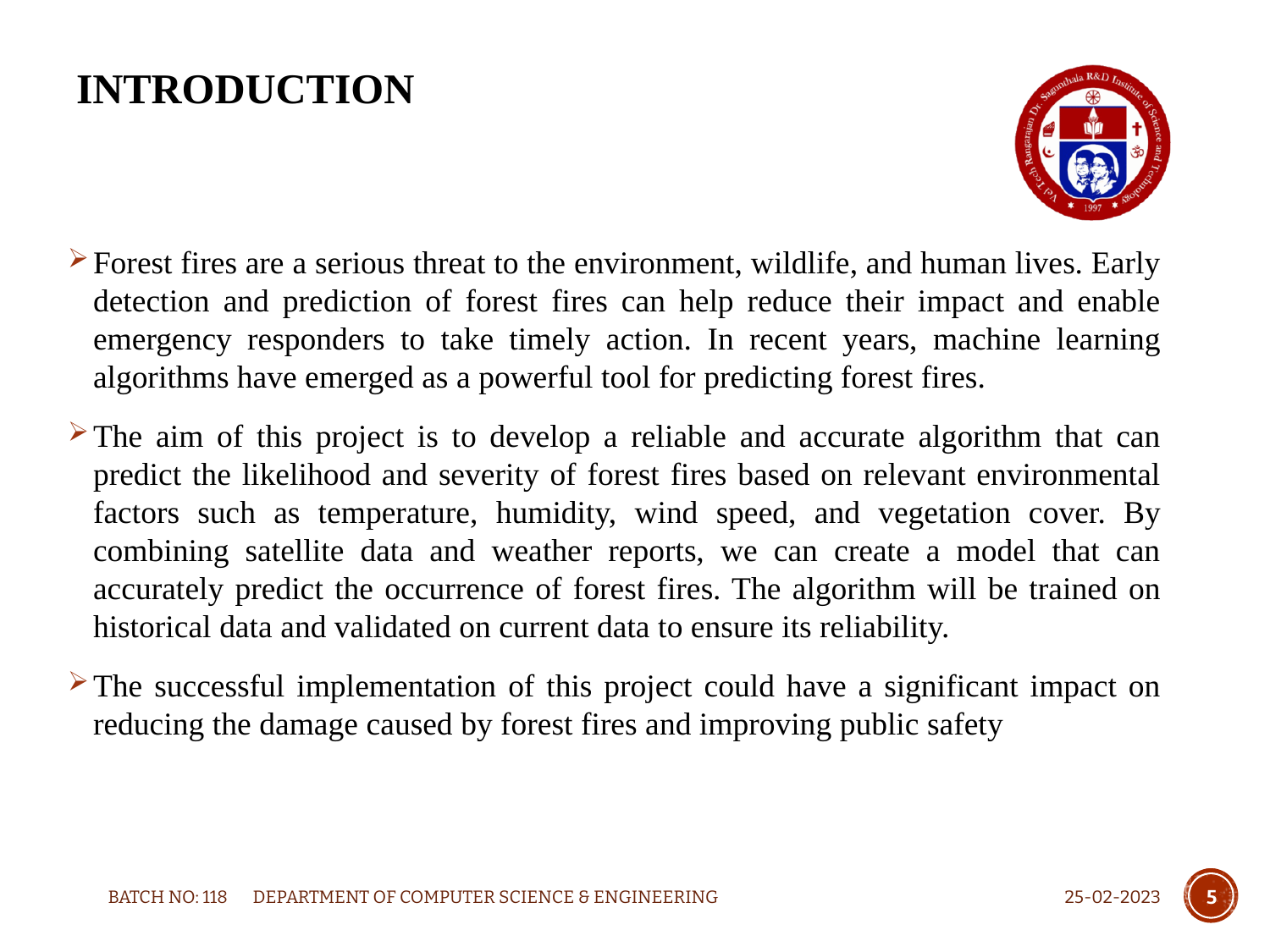

# INTRODUCTION
Forest fires are a serious threat to the environment, wildlife, and human lives. Early detection and prediction of forest fires can help reduce their impact and enable emergency responders to take timely action. In recent years, machine learning algorithms have emerged as a powerful tool for predicting forest fires.
The aim of this project is to develop a reliable and accurate algorithm that can predict the likelihood and severity of forest fires based on relevant environmental factors such as temperature, humidity, wind speed, and vegetation cover. By combining satellite data and weather reports, we can create a model that can accurately predict the occurrence of forest fires. The algorithm will be trained on historical data and validated on current data to ensure its reliability.
The successful implementation of this project could have a significant impact on reducing the damage caused by forest fires and improving public safety
BATCH NO: 118       DEPARTMENT OF COMPUTER SCIENCE & ENGINEERING
25-02-2023
5